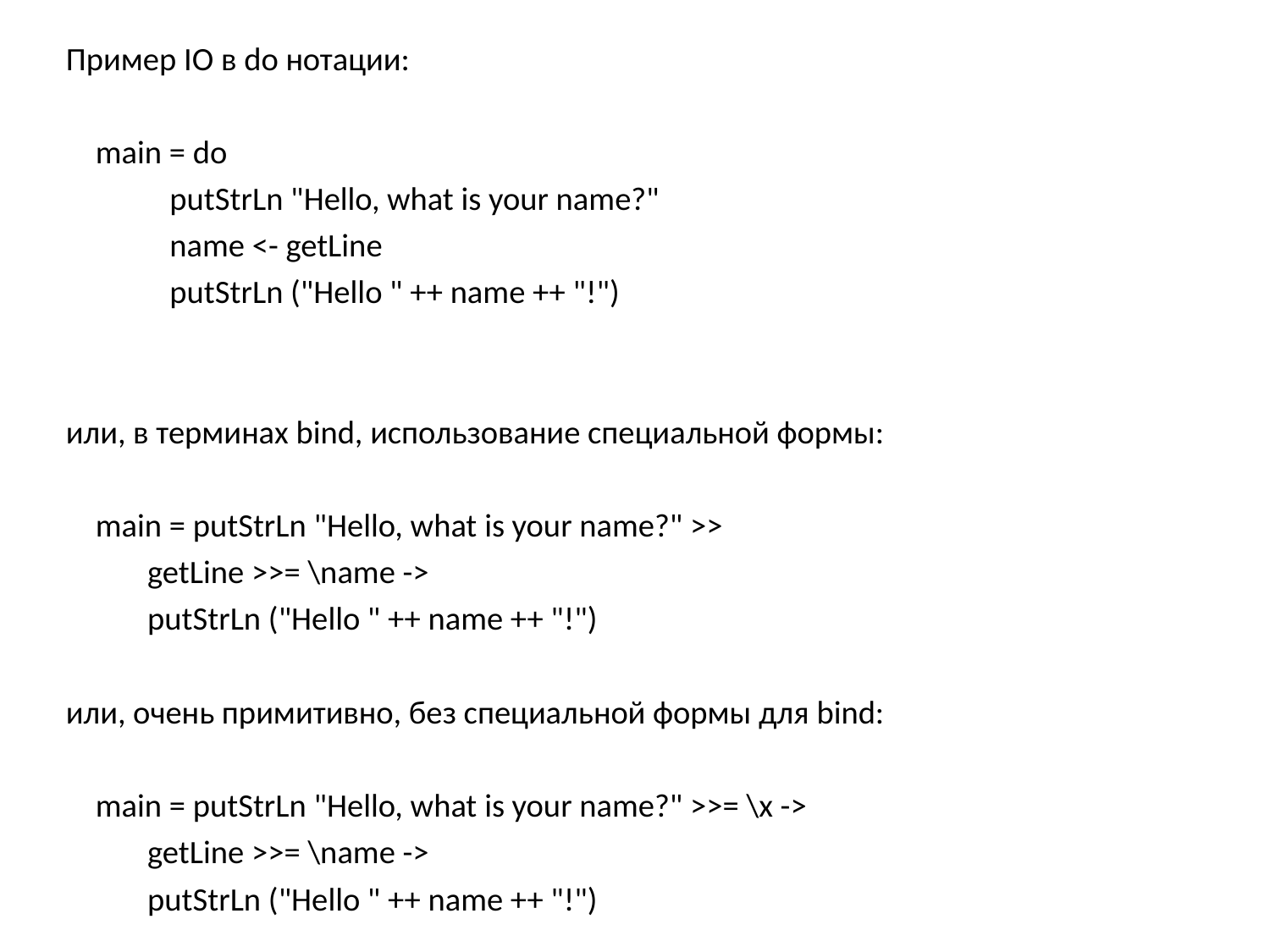

Пример IO в do нотации:

    main = do
              putStrLn "Hello, what is your name?"
              name <- getLine
              putStrLn ("Hello " ++ name ++ "!")

или, в терминах bind, использование специальной формы:

    main = putStrLn "Hello, what is your name?" >>
           getLine >>= \name ->
           putStrLn ("Hello " ++ name ++ "!")

или, очень примитивно, без специальной формы для bind:

    main = putStrLn "Hello, what is your name?" >>= \x ->
           getLine >>= \name ->
           putStrLn ("Hello " ++ name ++ "!")